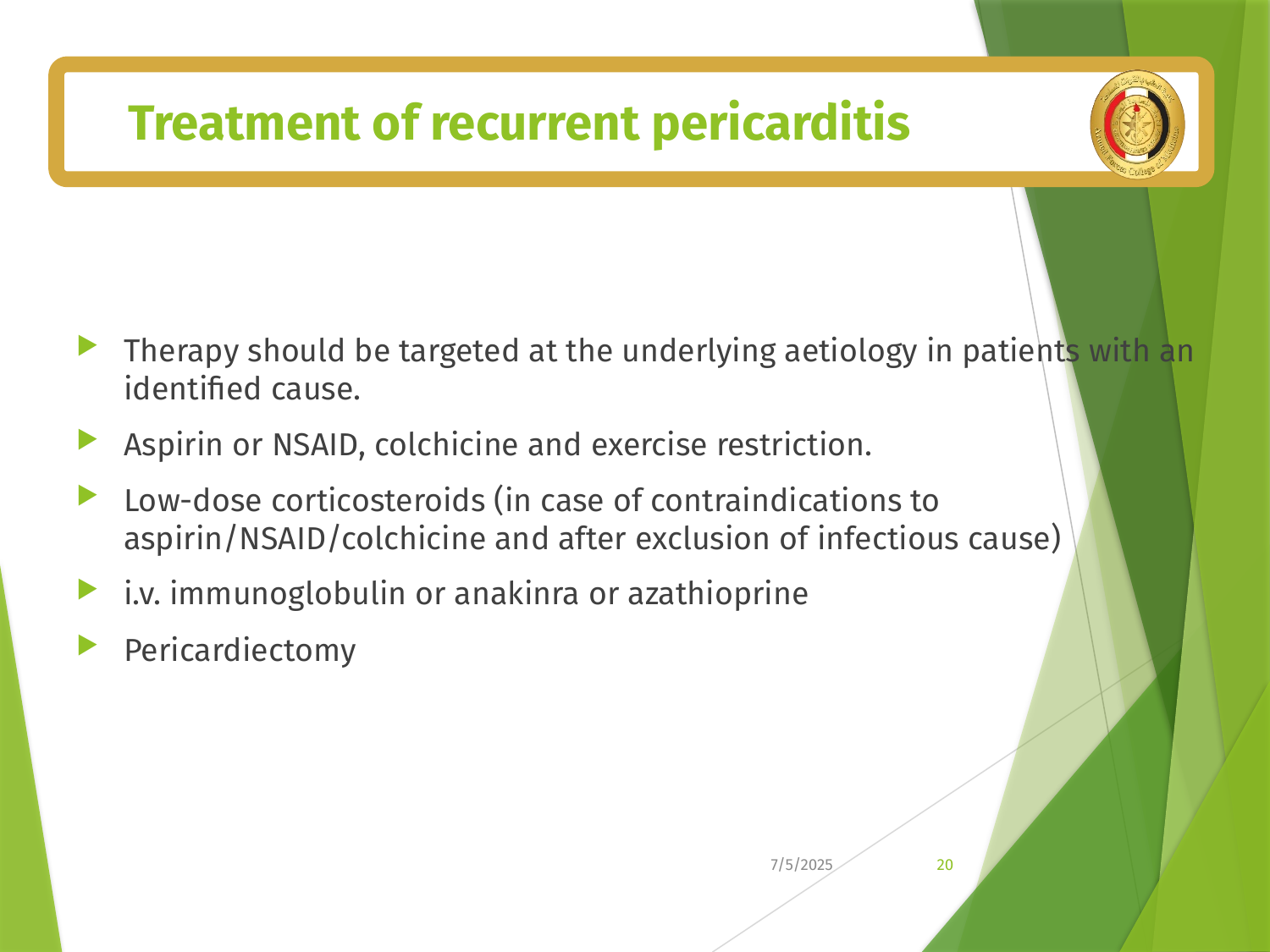

# Treatment of recurrent pericarditis
Therapy should be targeted at the underlying aetiology in patients with an identified cause.
Aspirin or NSAID, colchicine and exercise restriction.
Low-dose corticosteroids (in case of contraindications to aspirin/NSAID/colchicine and after exclusion of infectious cause)
i.v. immunoglobulin or anakinra or azathioprine
Pericardiectomy
7/5/2025
20